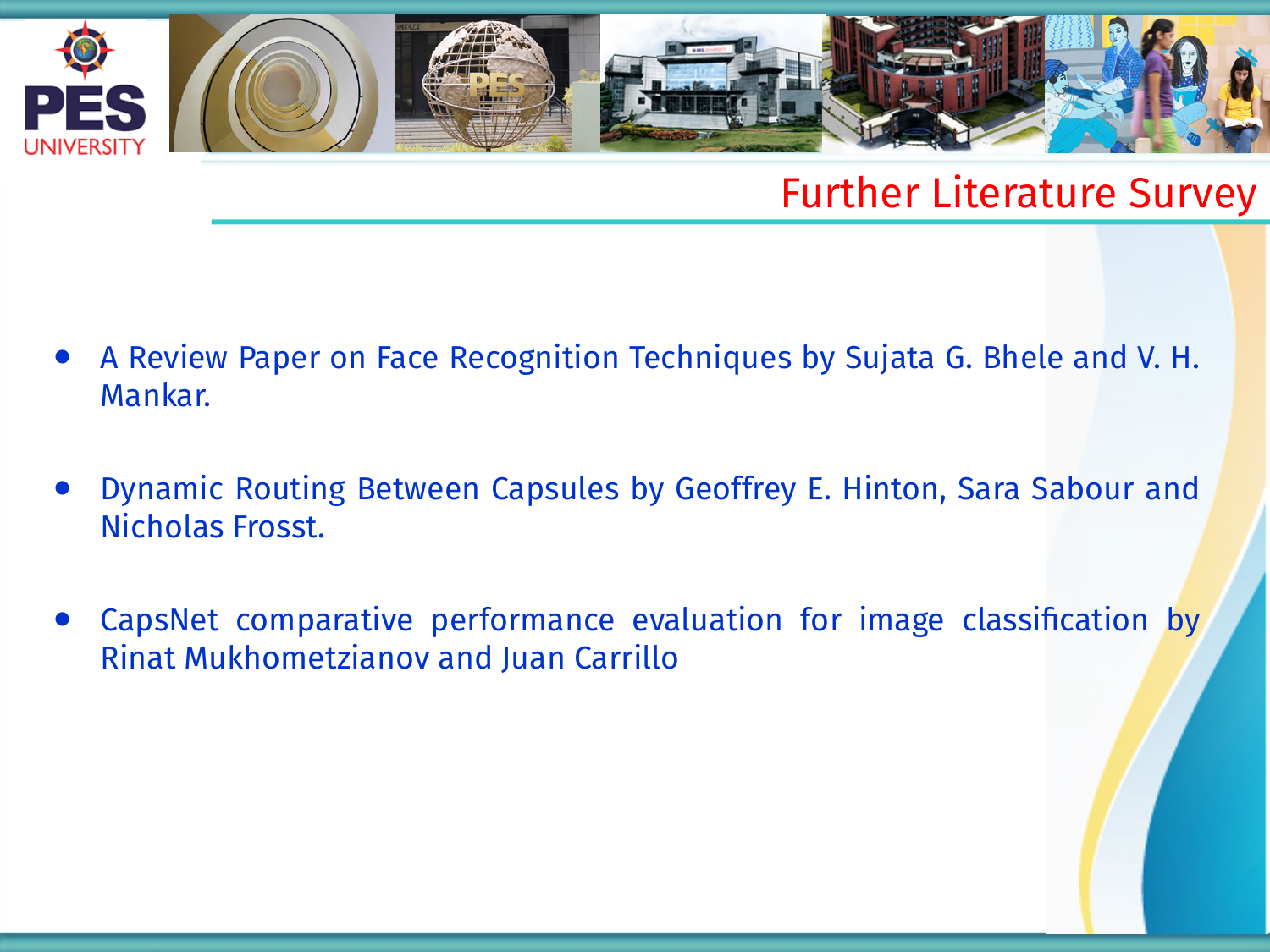

Further Literature Survey

A Review Paper on Face Recognition Techniques by Sujata G. Bhele and V. H. Mankar.

Dynamic Routing Between Capsules by Geoffrey E. Hinton, Sara Sabour and Nicholas Frosst.

CapsNet comparative performance evaluation for image classification by Rinat Mukhometzianov and Juan Carrillo